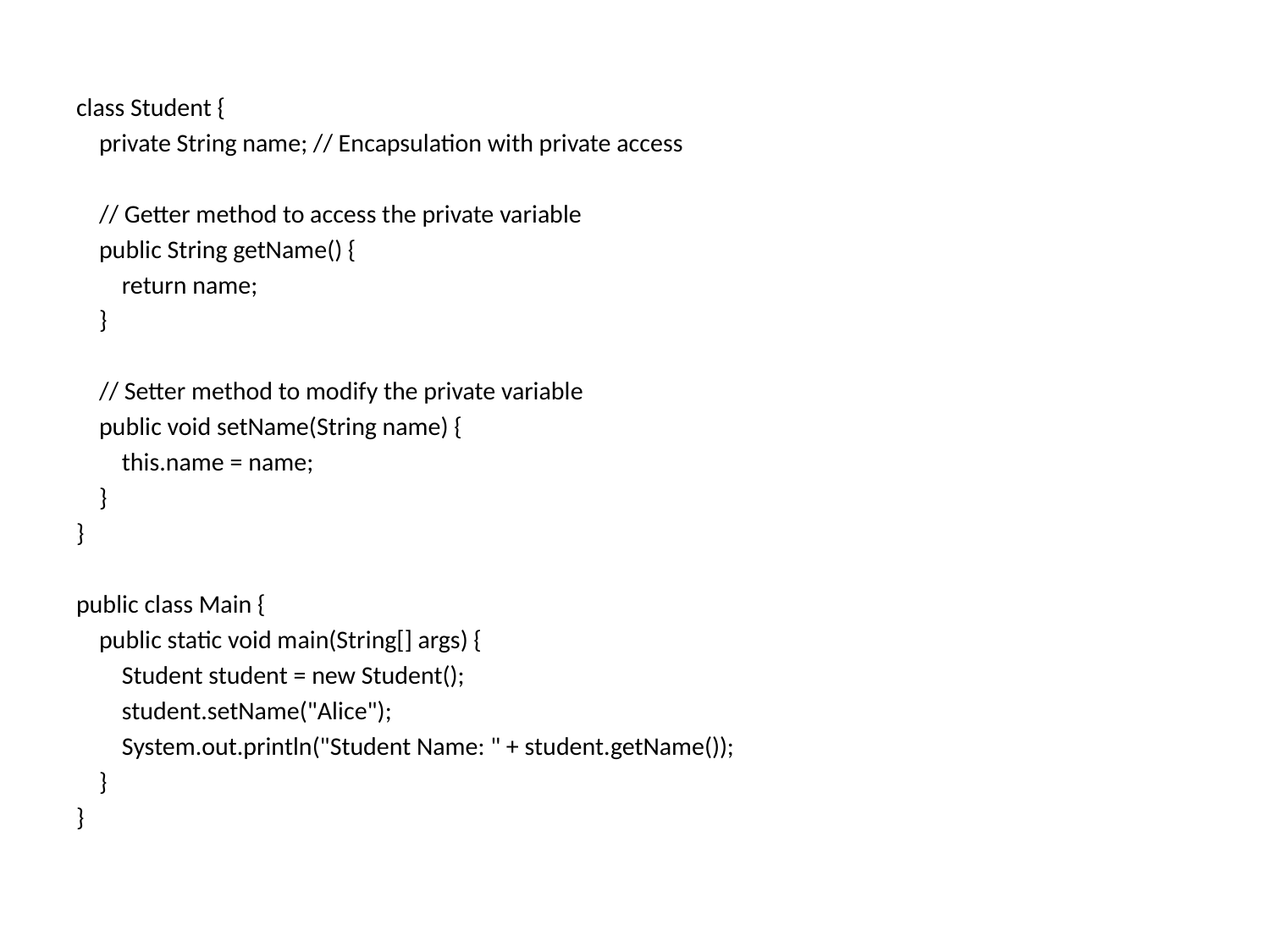

class Student {
    private String name; // Encapsulation with private access

    // Getter method to access the private variable
    public String getName() {
        return name;
    }

    // Setter method to modify the private variable
    public void setName(String name) {
        this.name = name;
    }
}

public class Main {
    public static void main(String[] args) {
        Student student = new Student();
        student.setName("Alice");
        System.out.println("Student Name: " + student.getName());
    }
}